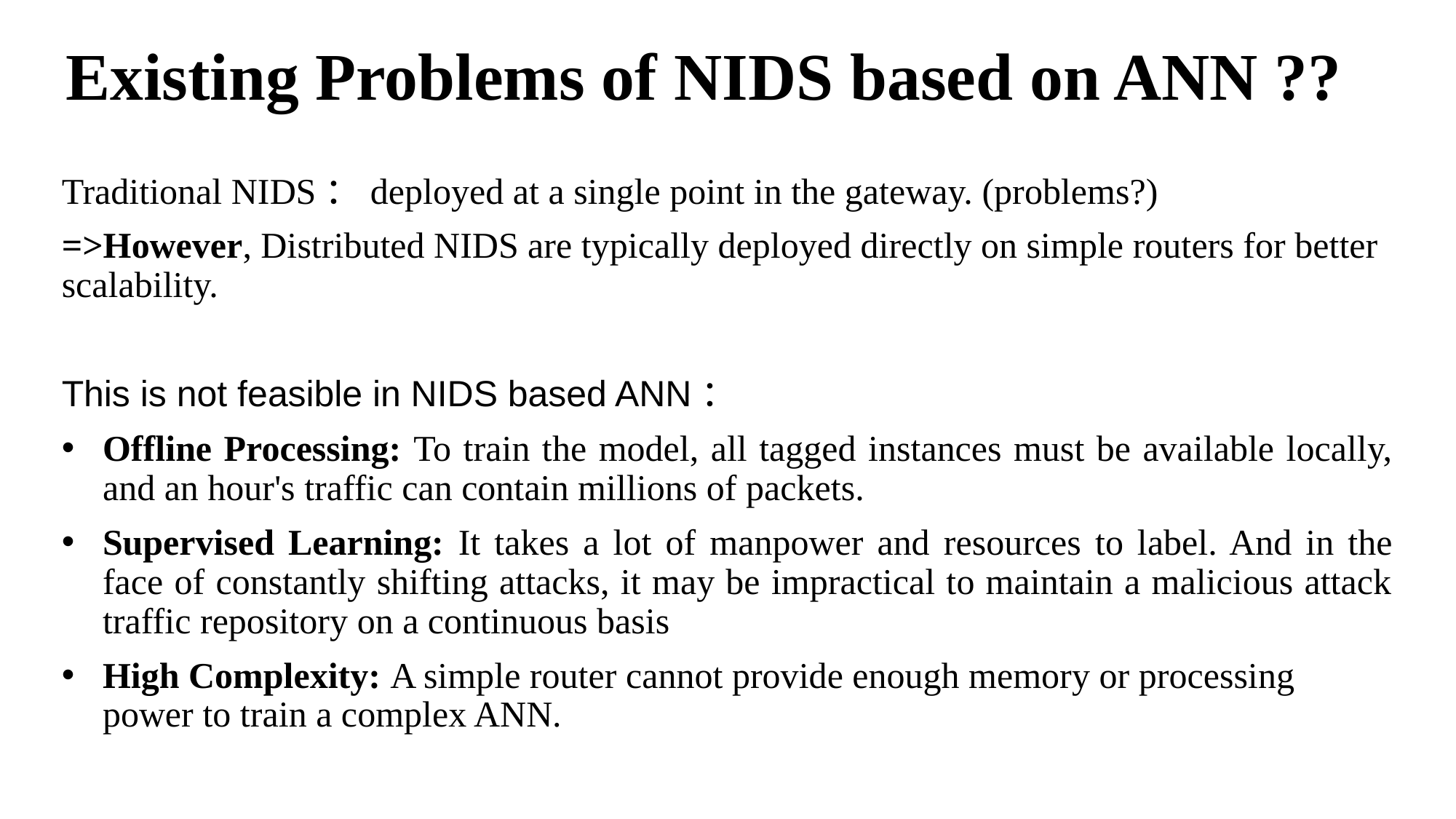

# Existing Problems of NIDS based on ANN ??
Traditional NIDS：deployed at a single point in the gateway. (problems?)
=>However, Distributed NIDS are typically deployed directly on simple routers for better scalability.

This is not feasible in NIDS based ANN：
Offline Processing: To train the model, all tagged instances must be available locally, and an hour's traffic can contain millions of packets.
Supervised Learning: It takes a lot of manpower and resources to label. And in the face of constantly shifting attacks, it may be impractical to maintain a malicious attack traffic repository on a continuous basis
High Complexity: A simple router cannot provide enough memory or processing power to train a complex ANN.